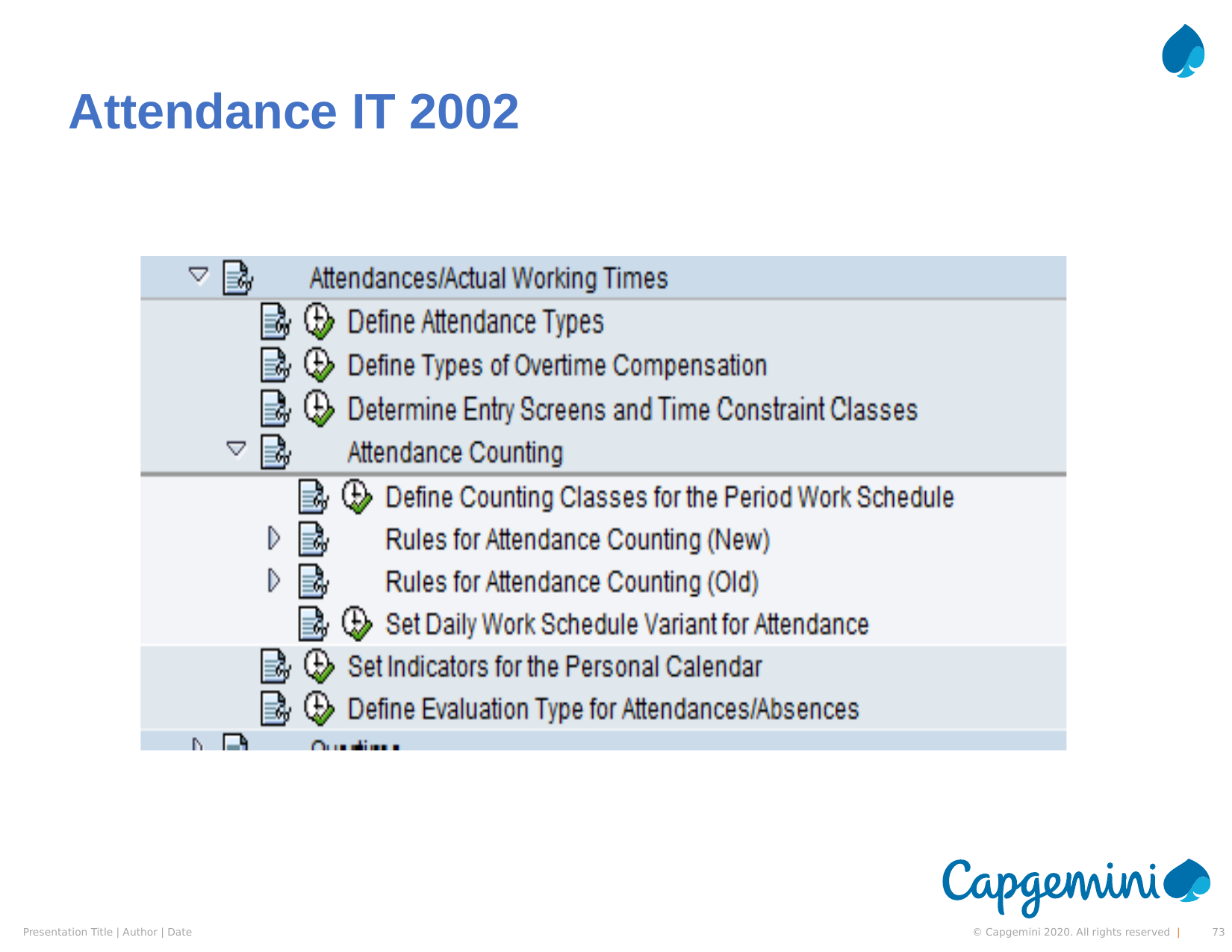

- 73 -
# Attendance IT 2002